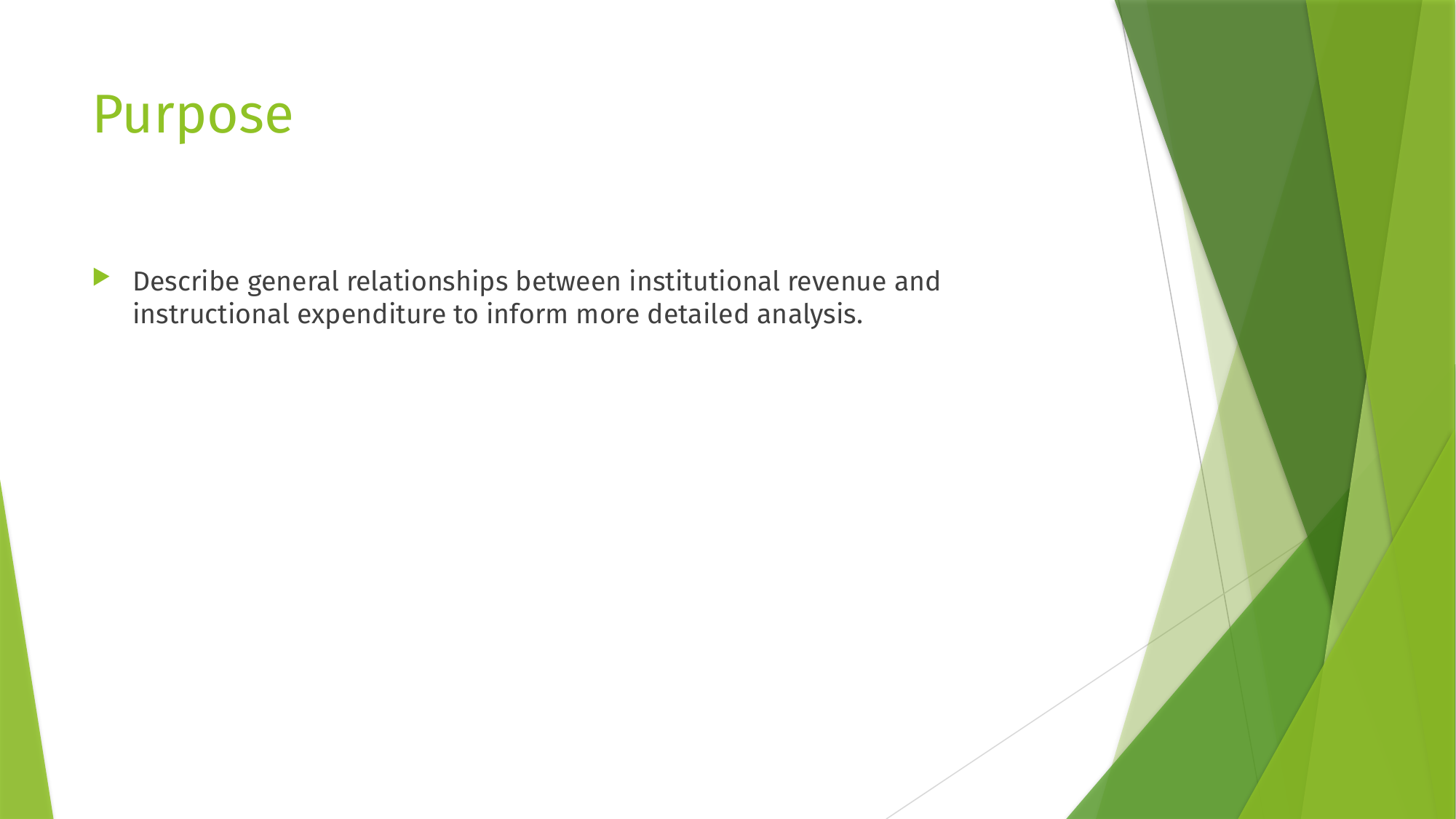

# Purpose
Describe general relationships between institutional revenue and instructional expenditure to inform more detailed analysis.